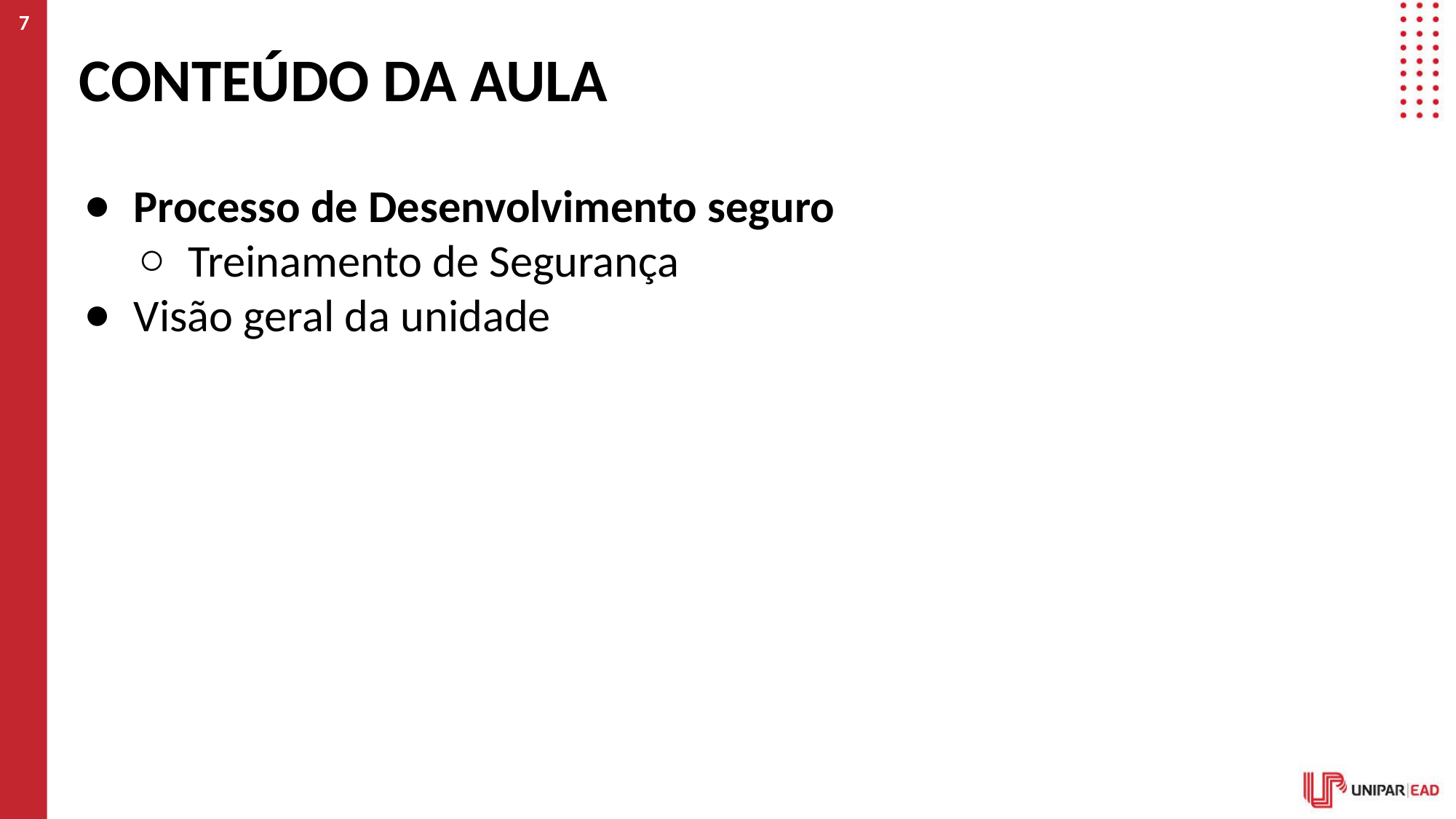

7
# CONTEÚDO DA AULA
Processo de Desenvolvimento seguro
Treinamento de Segurança
Visão geral da unidade